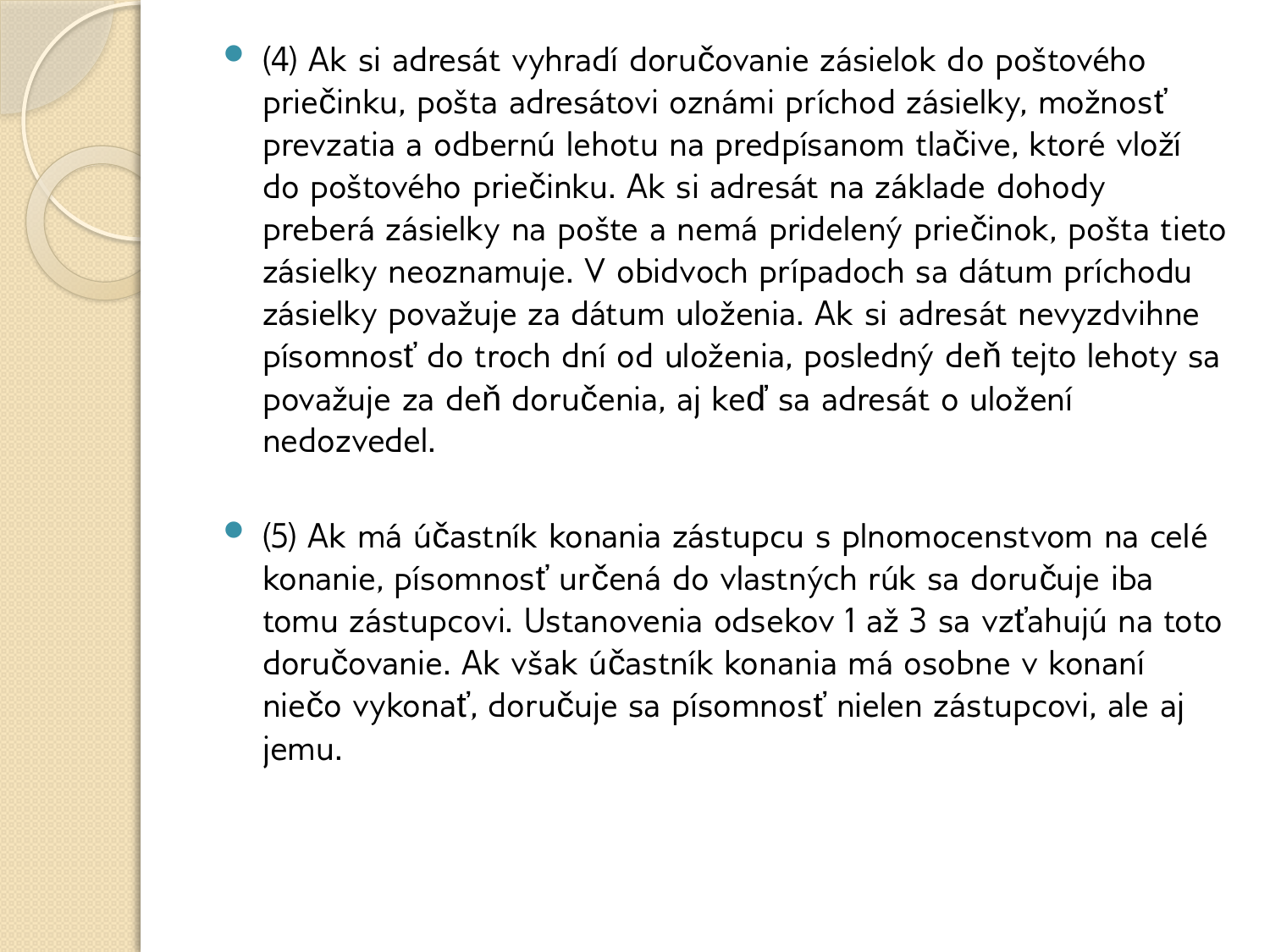

(4) Ak si adresát vyhradí doručovanie zásielok do poštového priečinku, pošta adresátovi oznámi príchod zásielky, možnosť prevzatia a odbernú lehotu na predpísanom tlačive, ktoré vloží do poštového priečinku. Ak si adresát na základe dohody preberá zásielky na pošte a nemá pridelený priečinok, pošta tieto zásielky neoznamuje. V obidvoch prípadoch sa dátum príchodu zásielky považuje za dátum uloženia. Ak si adresát nevyzdvihne písomnosť do troch dní od uloženia, posledný deň tejto lehoty sa považuje za deň doručenia, aj keď sa adresát o uložení nedozvedel.
(5) Ak má účastník konania zástupcu s plnomocenstvom na celé konanie, písomnosť určená do vlastných rúk sa doručuje iba tomu zástupcovi. Ustanovenia odsekov 1 až 3 sa vzťahujú na toto doručovanie. Ak však účastník konania má osobne v konaní niečo vykonať, doručuje sa písomnosť nielen zástupcovi, ale aj jemu.